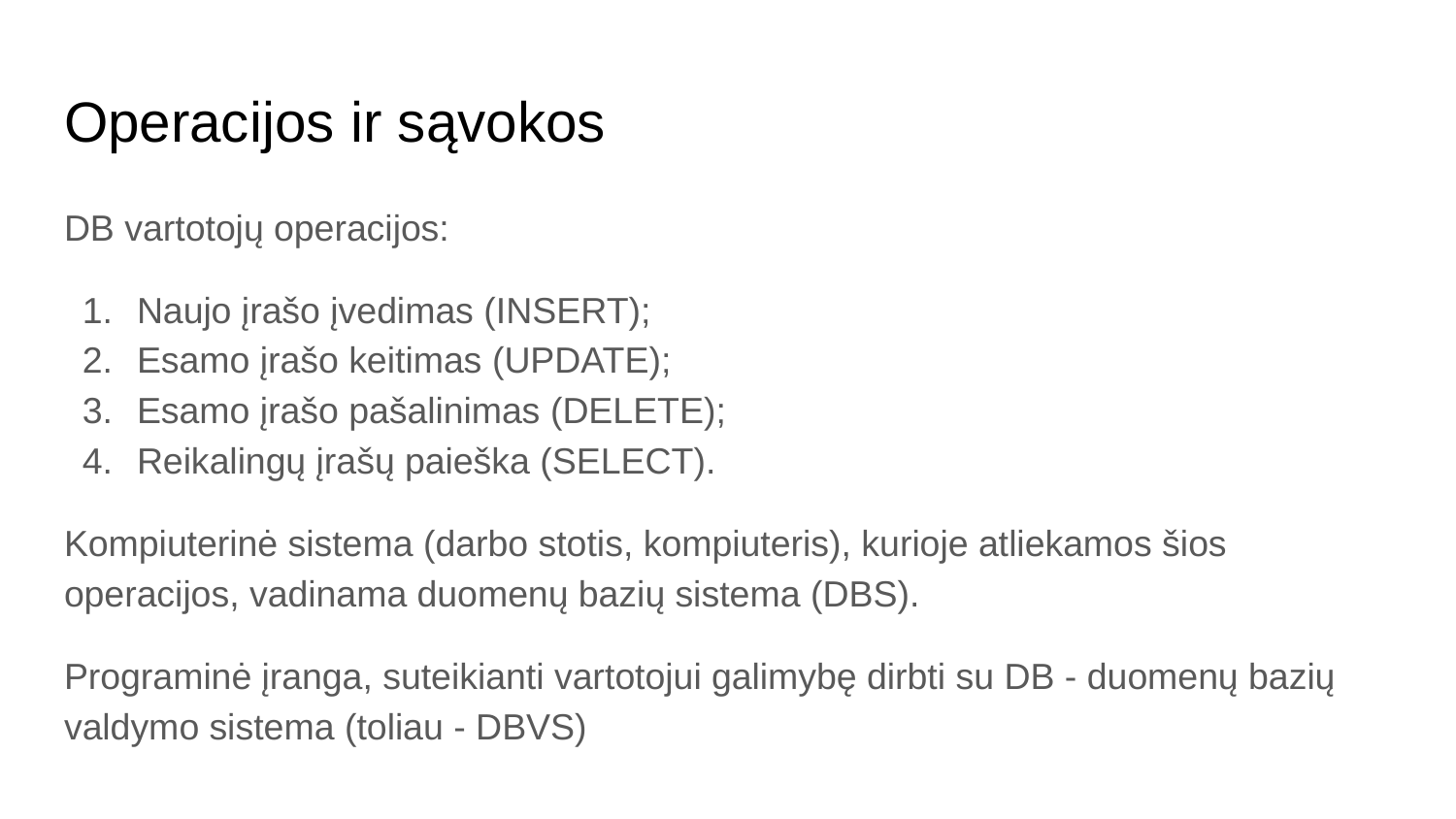

# Operacijos ir sąvokos
DB vartotojų operacijos:
Naujo įrašo įvedimas (INSERT);
Esamo įrašo keitimas (UPDATE);
Esamo įrašo pašalinimas (DELETE);
Reikalingų įrašų paieška (SELECT).
Kompiuterinė sistema (darbo stotis, kompiuteris), kurioje atliekamos šios operacijos, vadinama duomenų bazių sistema (DBS).
Programinė įranga, suteikianti vartotojui galimybę dirbti su DB - duomenų bazių valdymo sistema (toliau - DBVS)